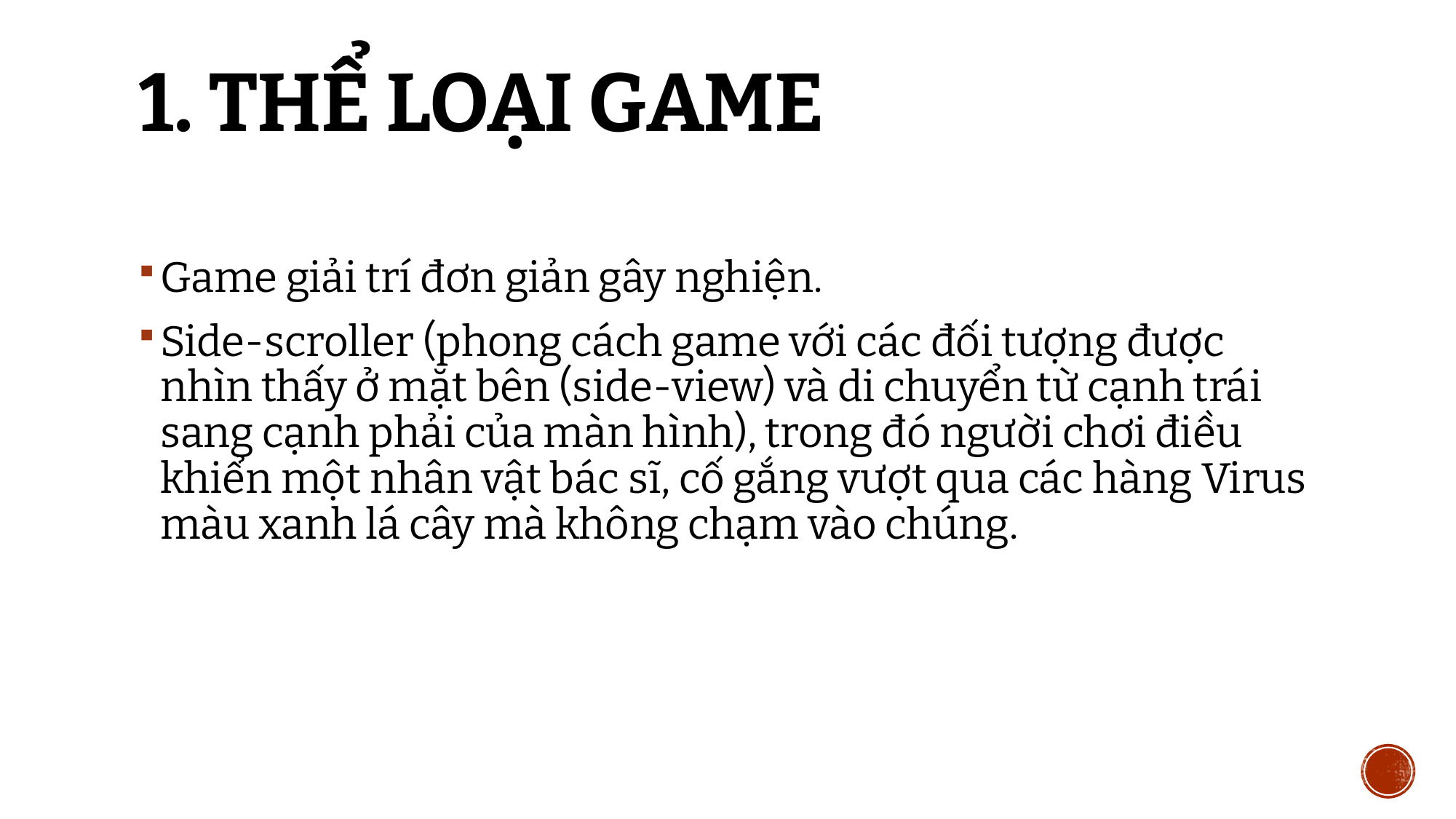

# 1. Thể loại game
Game giải trí đơn giản gây nghiện.
Side-scroller (phong cách game với các đối tượng được nhìn thấy ở mặt bên (side-view) và di chuyển từ cạnh trái sang cạnh phải của màn hình), trong đó người chơi điều khiển một nhân vật bác sĩ, cố gắng vượt qua các hàng Virus màu xanh lá cây mà không chạm vào chúng.